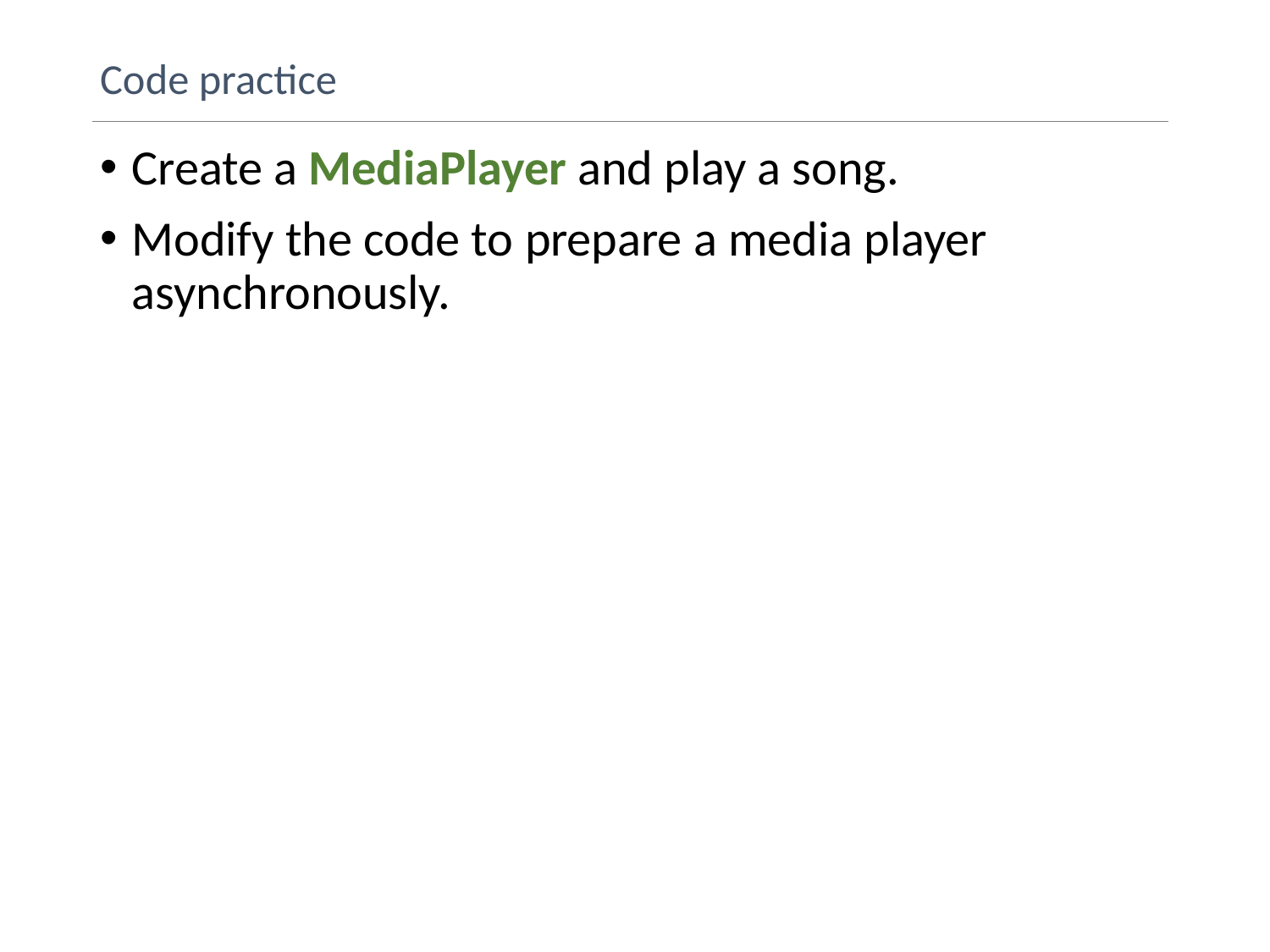

# Code practice
Create a MediaPlayer and play a song.
Modify the code to prepare a media player asynchronously.